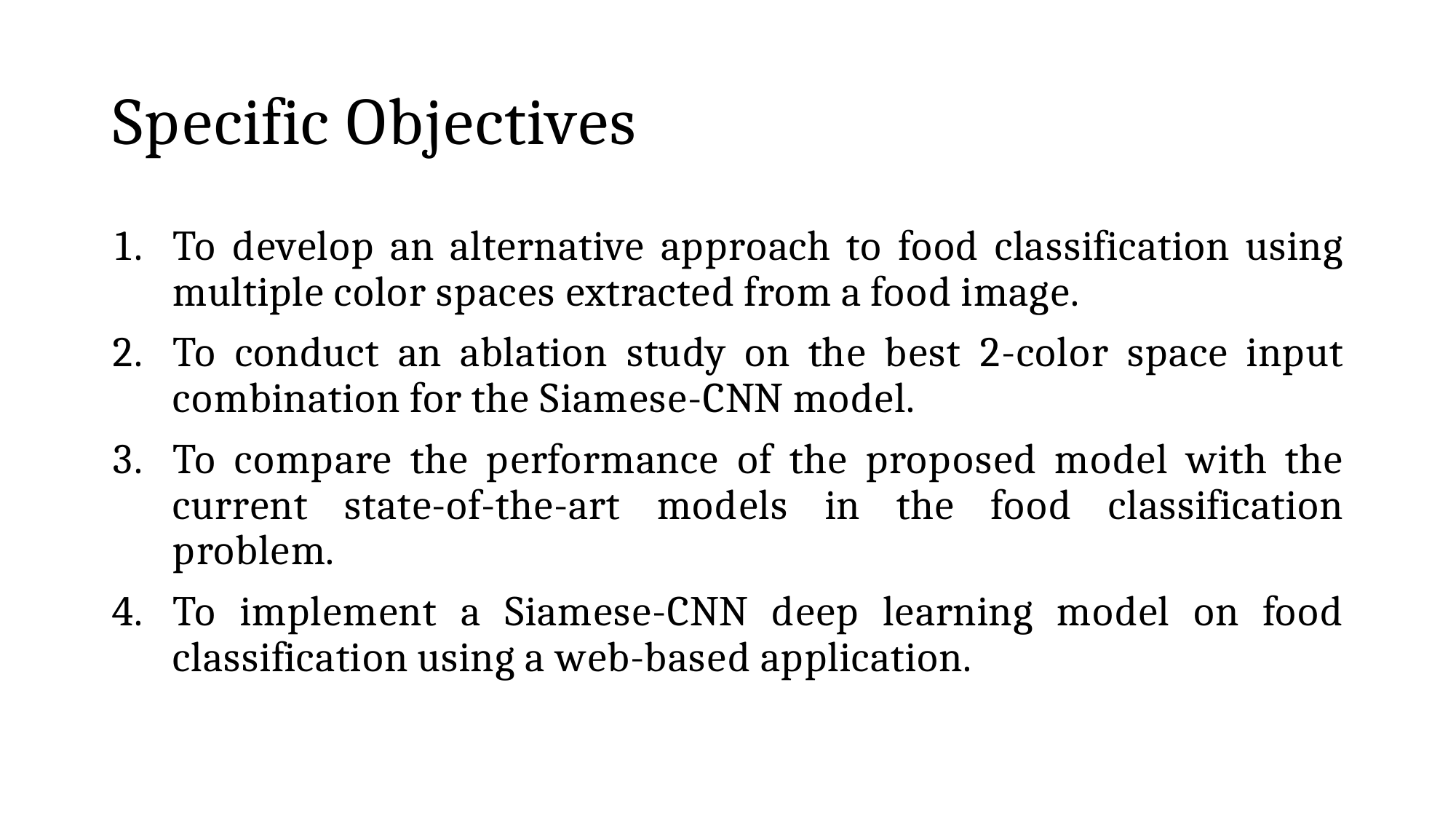

# Specific Objectives
To develop an alternative approach to food classification using multiple color spaces extracted from a food image.
To conduct an ablation study on the best 2-color space input combination for the Siamese-CNN model.
To compare the performance of the proposed model with the current state-of-the-art models in the food classification problem.
To implement a Siamese-CNN deep learning model on food classification using a web-based application.